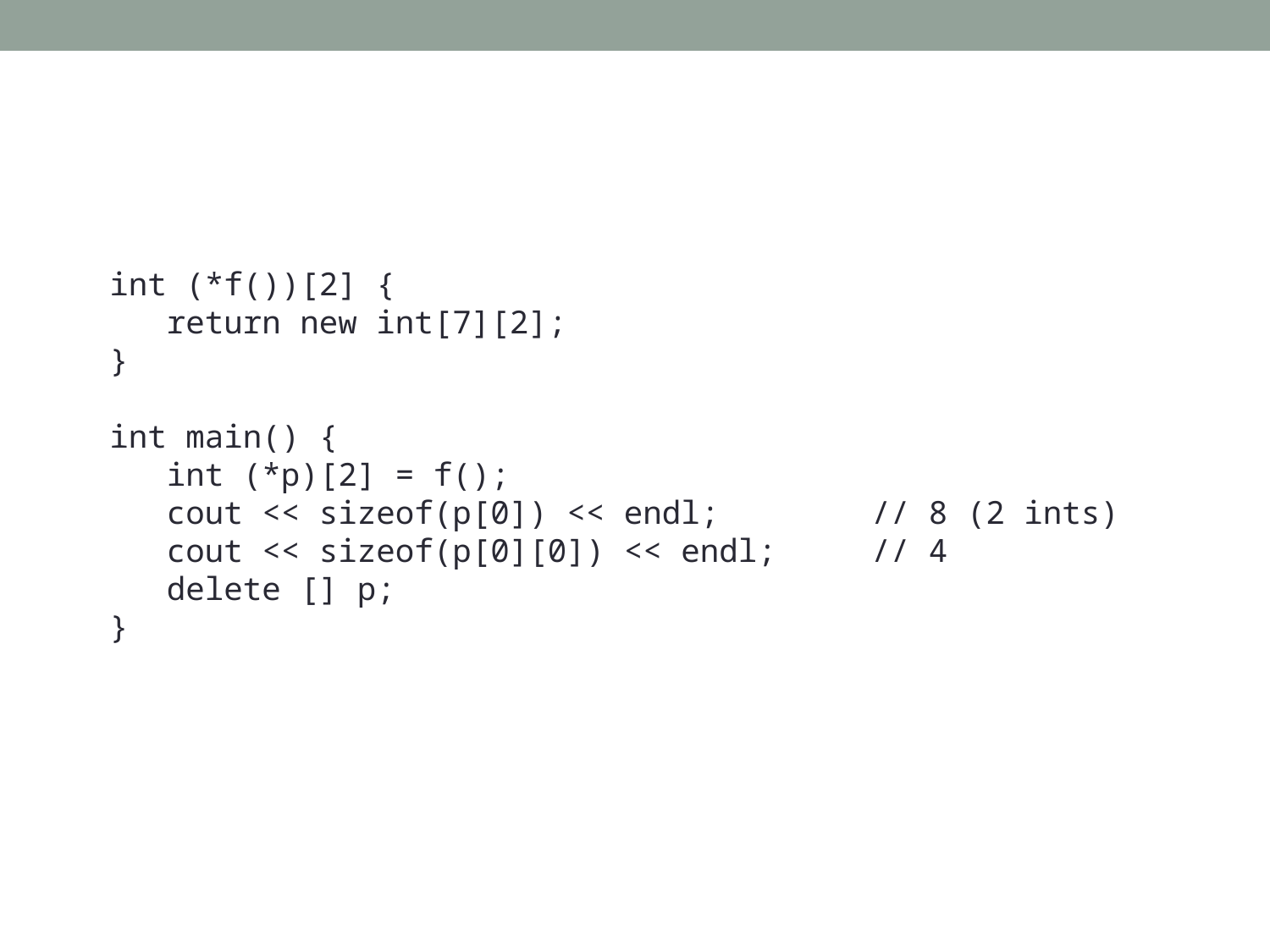

int (*f())[2] {
   return new int[7][2];
}

int main() {
   int (*p)[2] = f();
   cout << sizeof(p[0]) << endl;        // 8 (2 ints)
   cout << sizeof(p[0][0]) << endl;     // 4
   delete [] p;
}